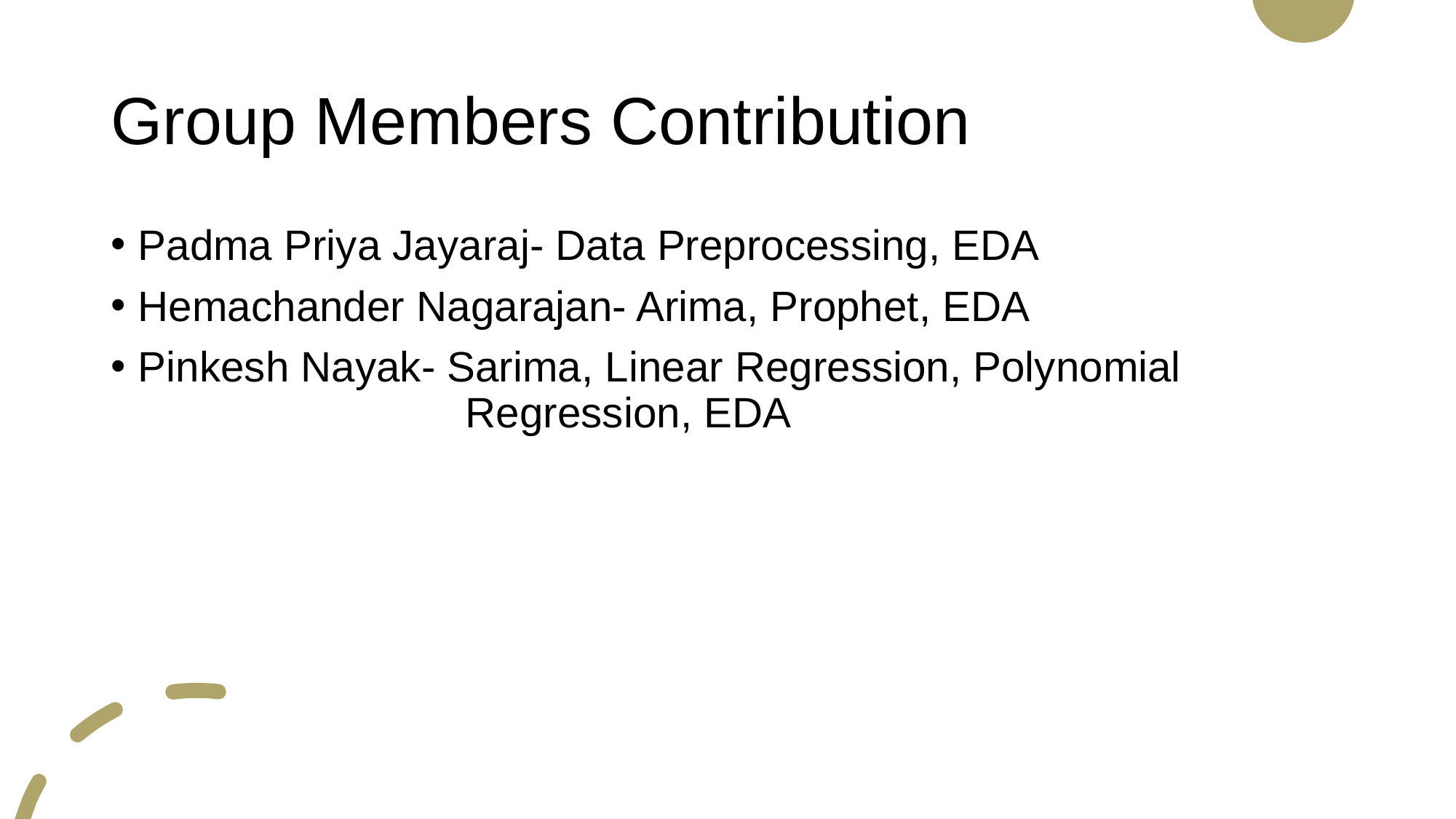

# Group Members Contribution
Padma Priya Jayaraj- Data Preprocessing, EDA
Hemachander Nagarajan- Arima, Prophet, EDA
Pinkesh Nayak- Sarima, Linear Regression, Polynomial 					Regression, EDA